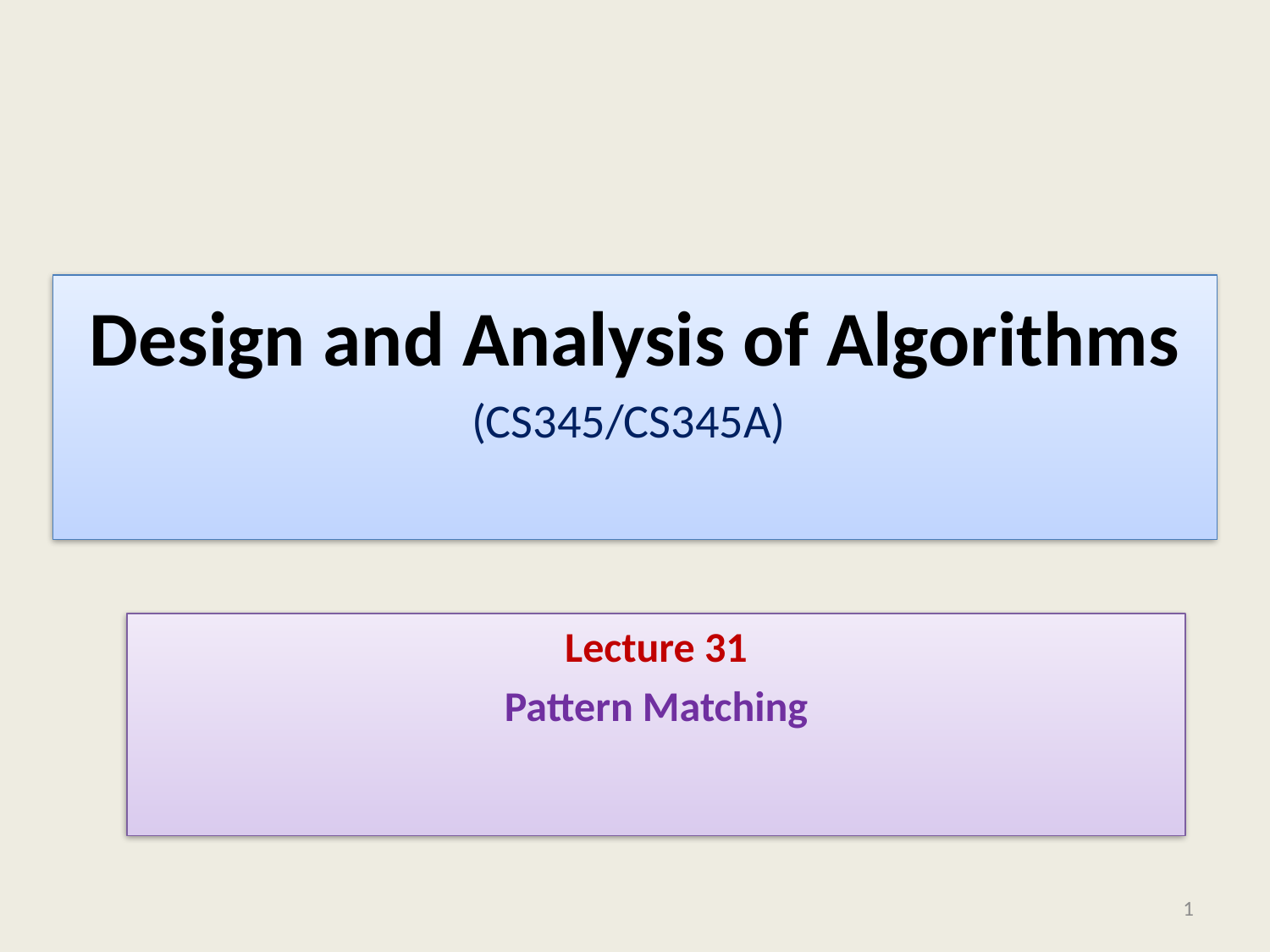

# Design and Analysis of Algorithms (CS345/CS345A)
Lecture 31
Pattern Matching
1